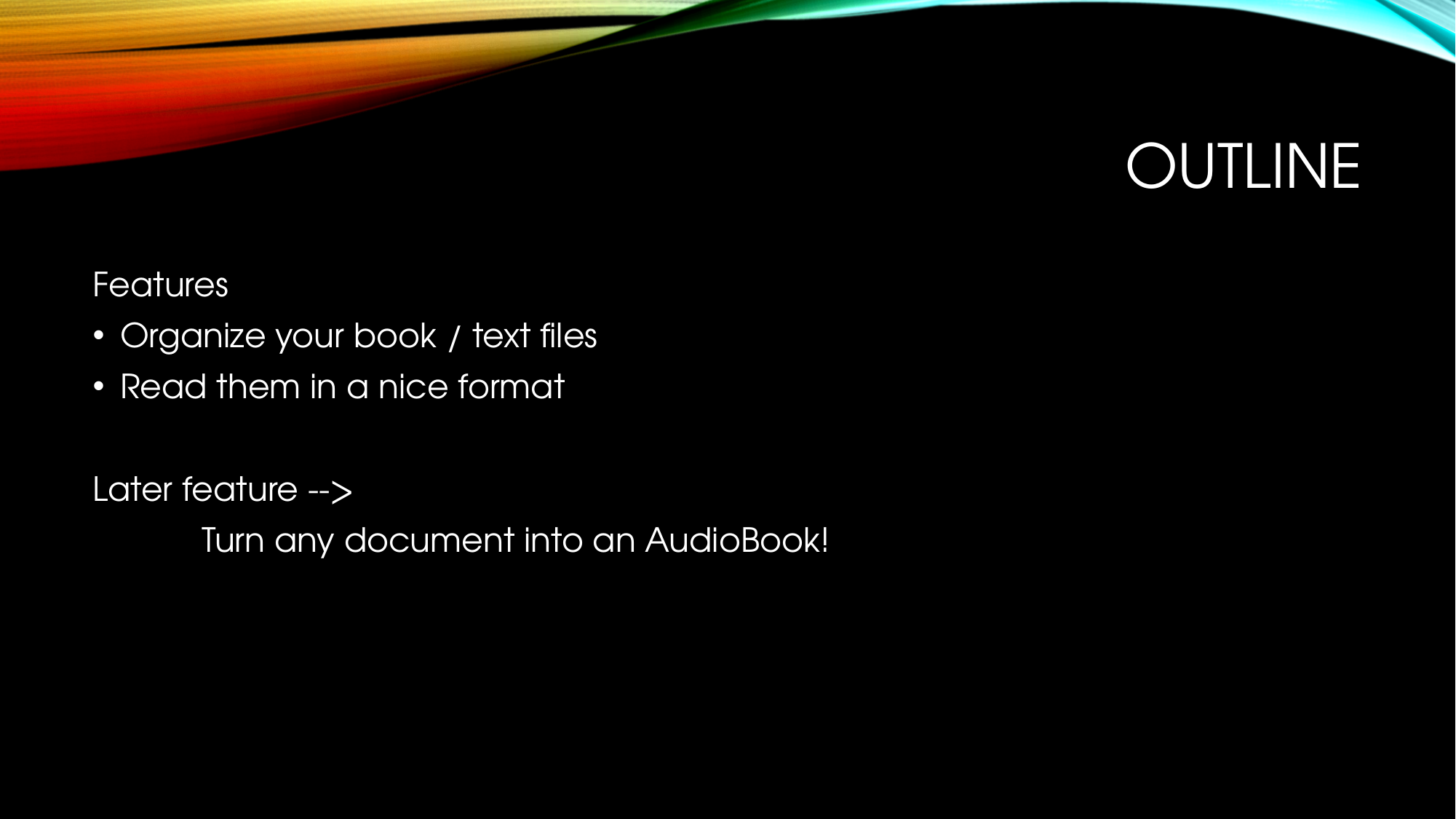

# Outline
Features
Organize your book / text files
Read them in a nice format

Later feature -->
	Turn any document into an AudioBook!